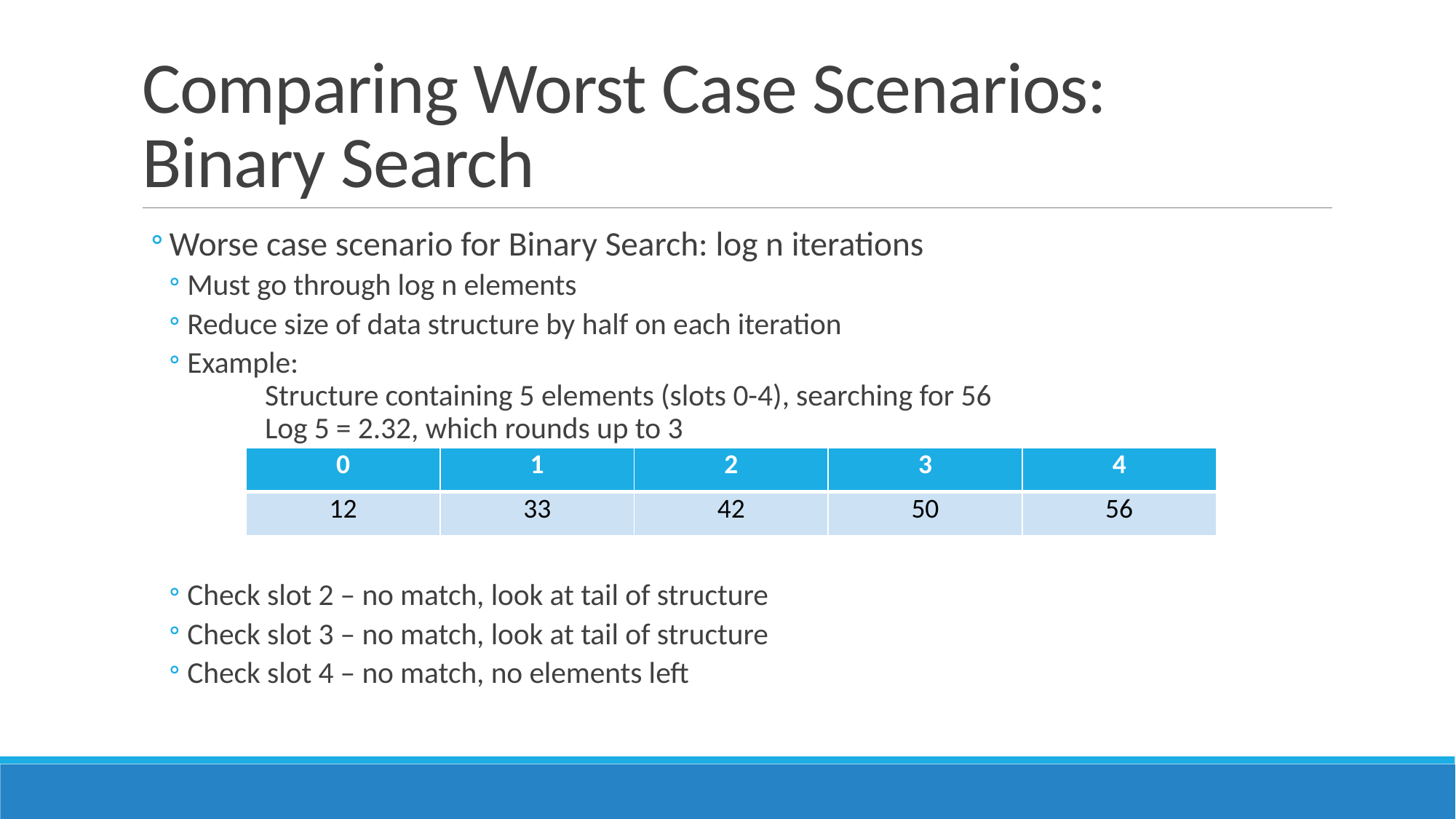

# Comparing Worst Case Scenarios: Binary Search
Worse case scenario for Binary Search: log n iterations
Must go through log n elements
Reduce size of data structure by half on each iteration
Example:
		Structure containing 5 elements (slots 0-4), searching for 56
		Log 5 = 2.32, which rounds up to 3

Check slot 2 – no match, look at tail of structure
Check slot 3 – no match, look at tail of structure
Check slot 4 – no match, no elements left

| 0 | 1 | 2 | 3 | 4 |
| --- | --- | --- | --- | --- |
| 12 | 33 | 42 | 50 | 56 |